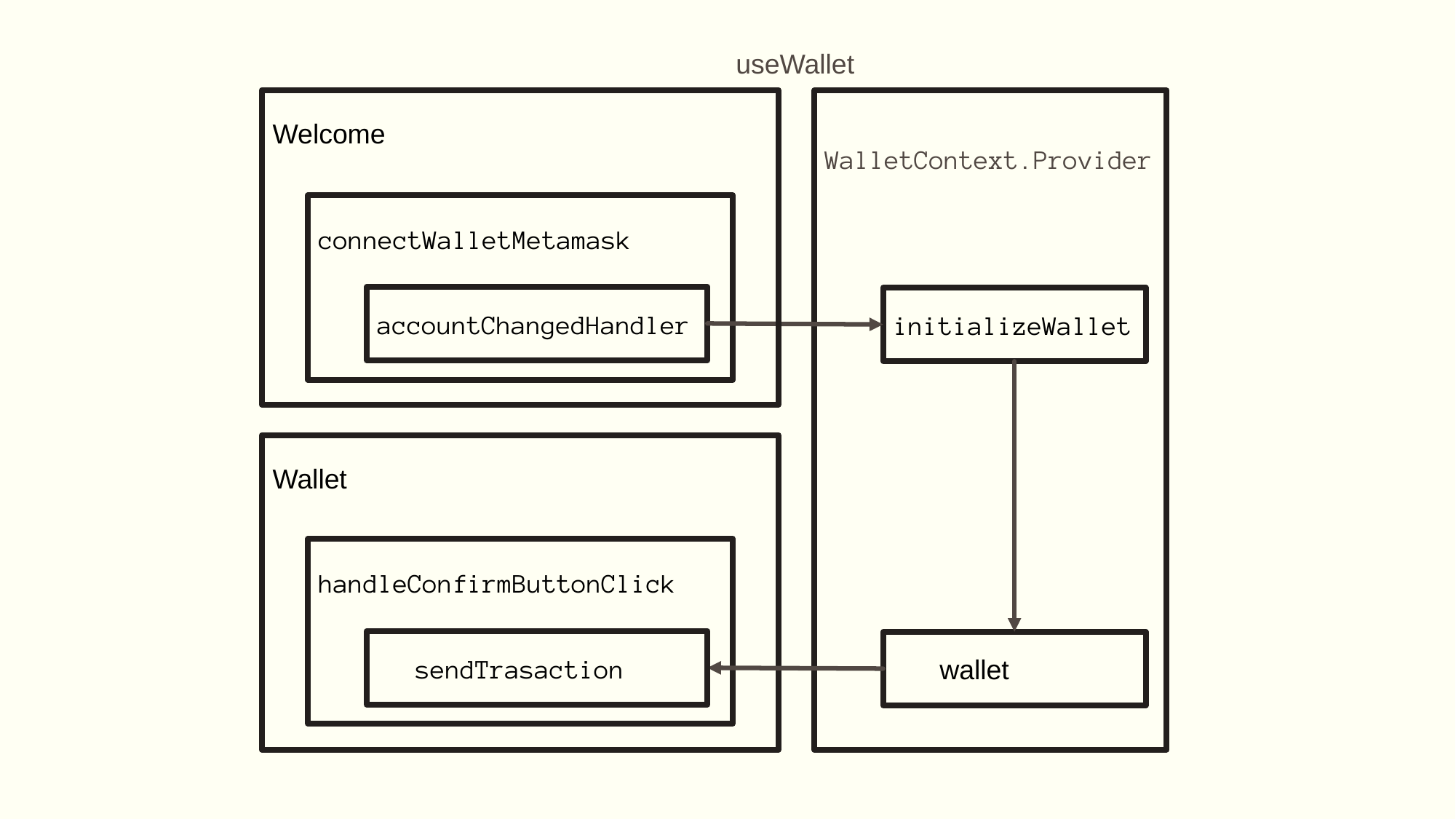

useWallet
Welcome

WalletContext.Provider

connectWalletMetamask

      accountChangedHandler

    initializeWallet

Wallet

handleConfirmButtonClick

     sendTrasaction
      wallet